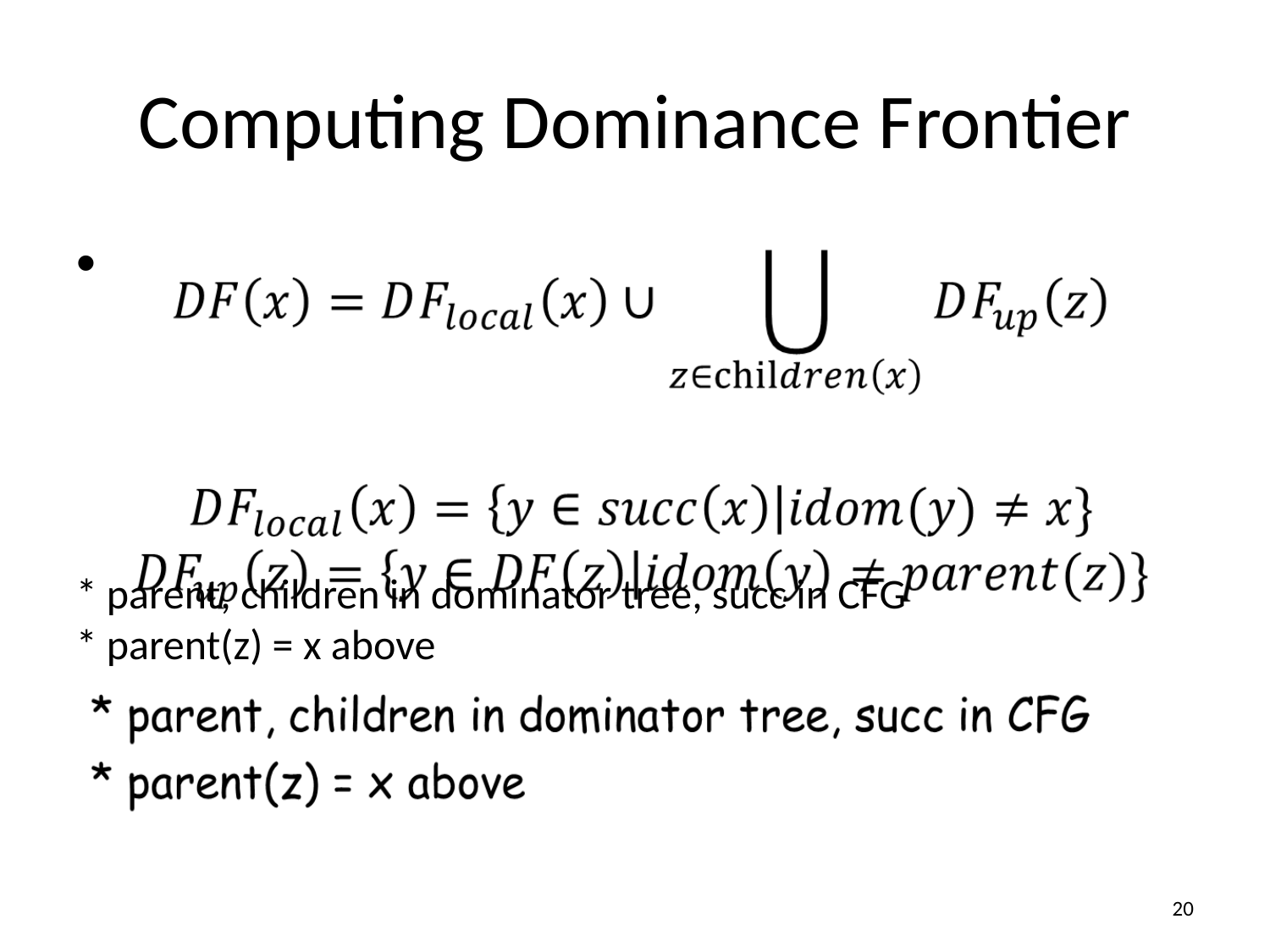

Computing Dominance Frontier

* parent, children in dominator tree, succ in CFG
* parent(z) = x above

20